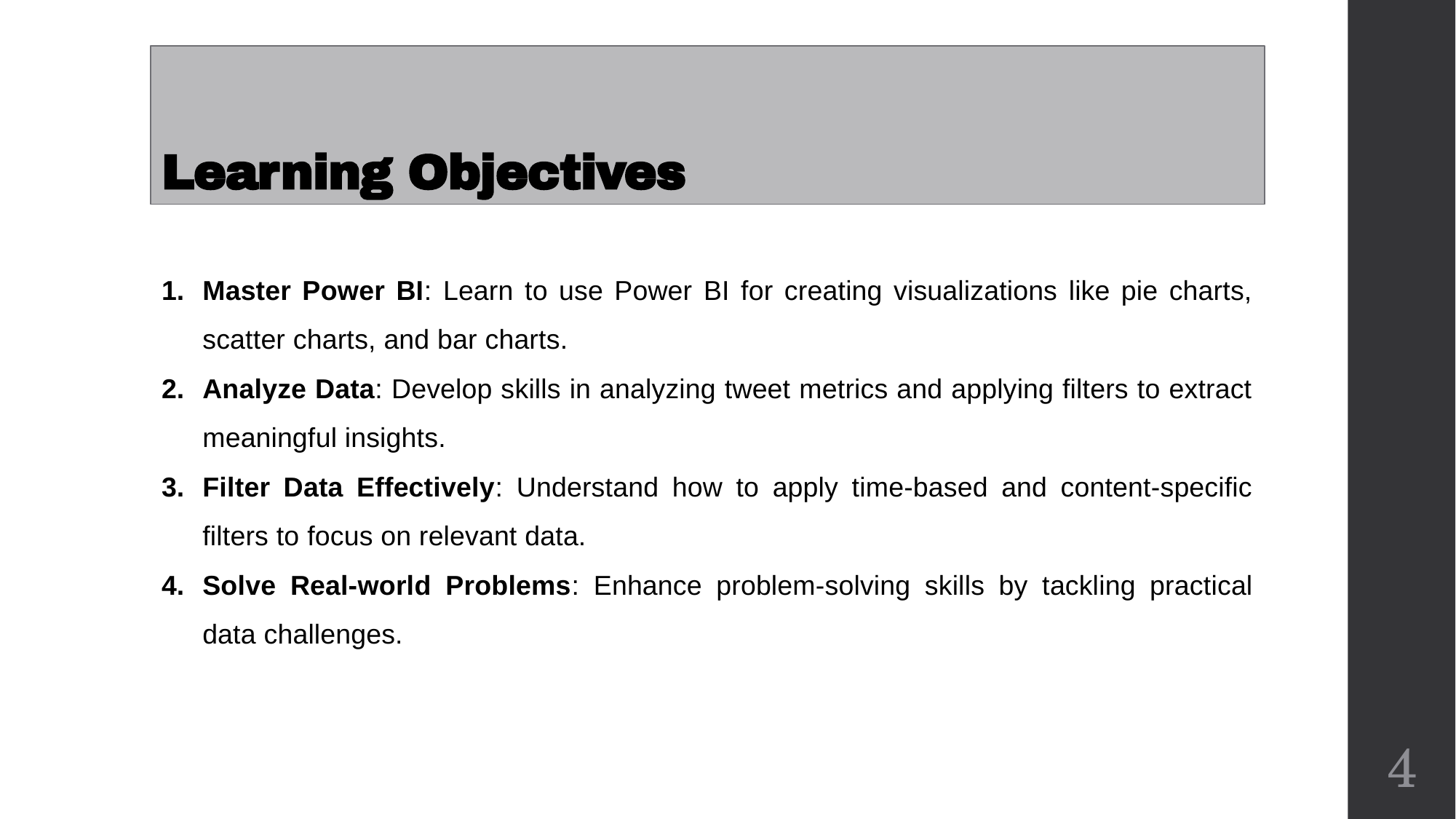

# Learning Objectives
Master Power BI: Learn to use Power BI for creating visualizations like pie charts, scatter charts, and bar charts.
Analyze Data: Develop skills in analyzing tweet metrics and applying filters to extract meaningful insights.
Filter Data Effectively: Understand how to apply time-based and content-specific filters to focus on relevant data.
Solve Real-world Problems: Enhance problem-solving skills by tackling practical data challenges.
4